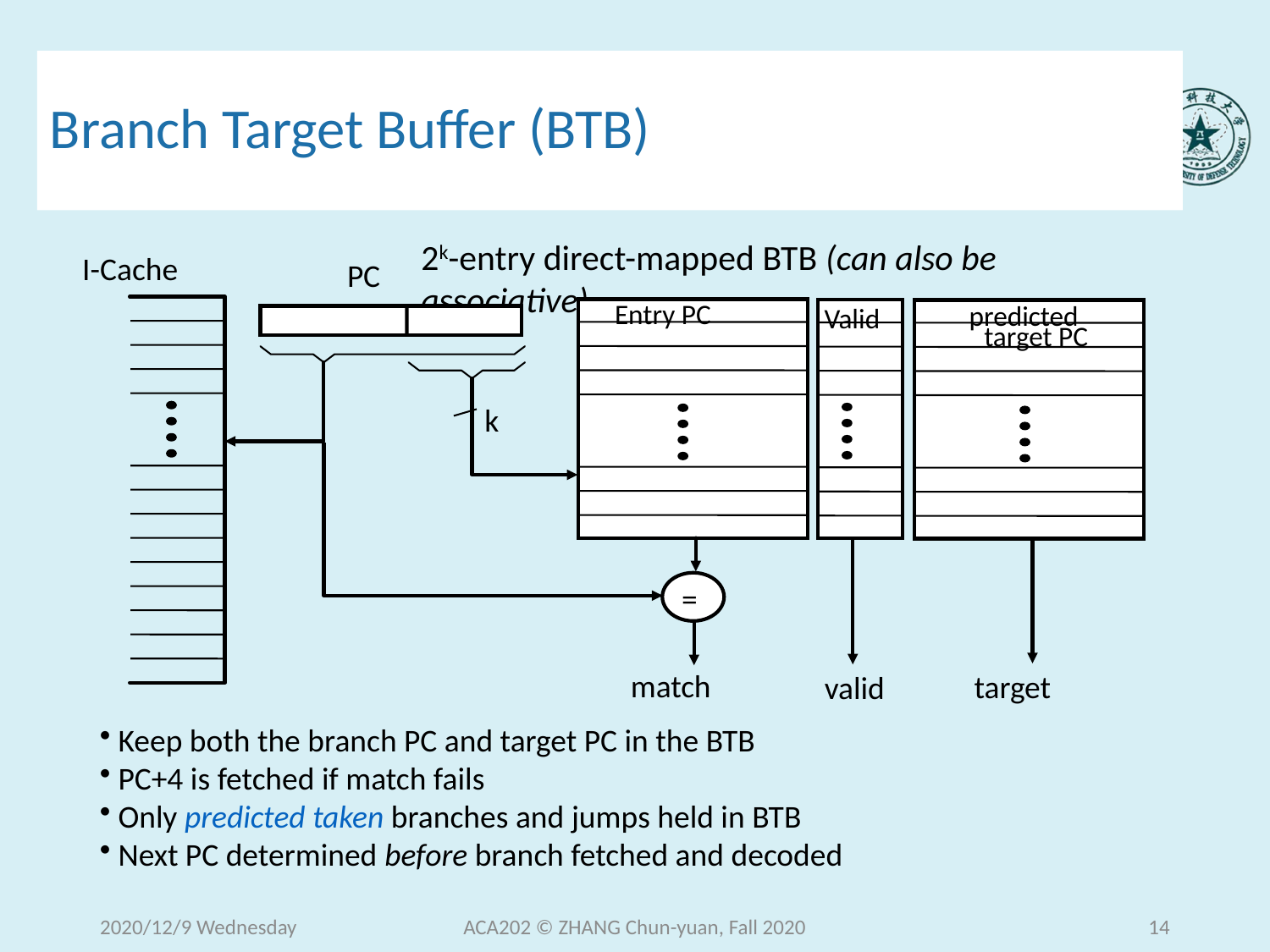

# Branch Target Buffer (BTB)
2k-entry direct-mapped BTB (can also be associative)
I-Cache
PC
Entry PC

=

match
predicted

target PC

target
Valid

valid

k

 Keep both the branch PC and target PC in the BTB
 PC+4 is fetched if match fails
 Only predicted taken branches and jumps held in BTB
 Next PC determined before branch fetched and decoded
2020/12/9 Wednesday
ACA202 © ZHANG Chun-yuan, Fall 2020
14